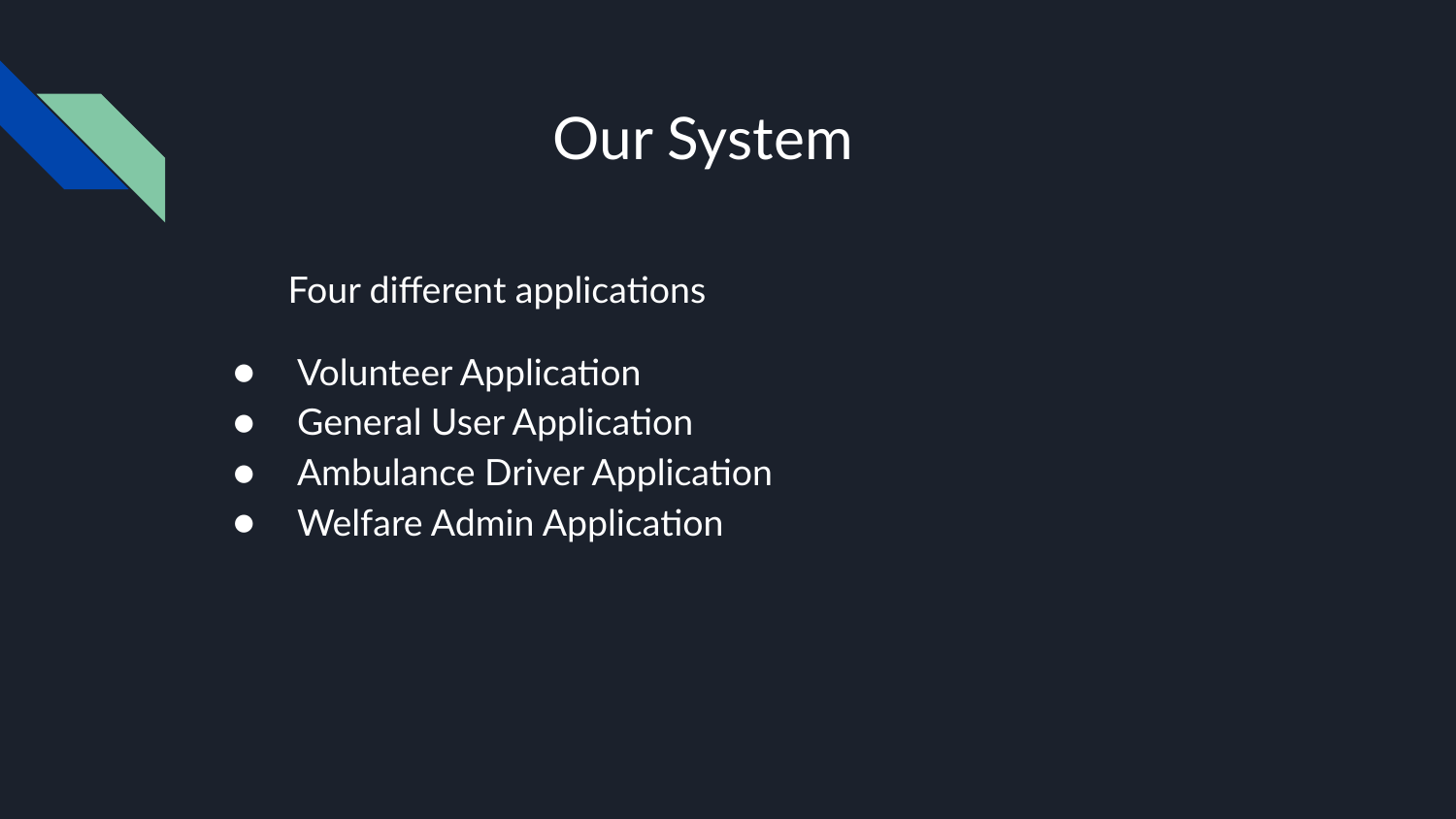

Our System
Four different applications
 Volunteer Application
 General User Application
 Ambulance Driver Application
 Welfare Admin Application